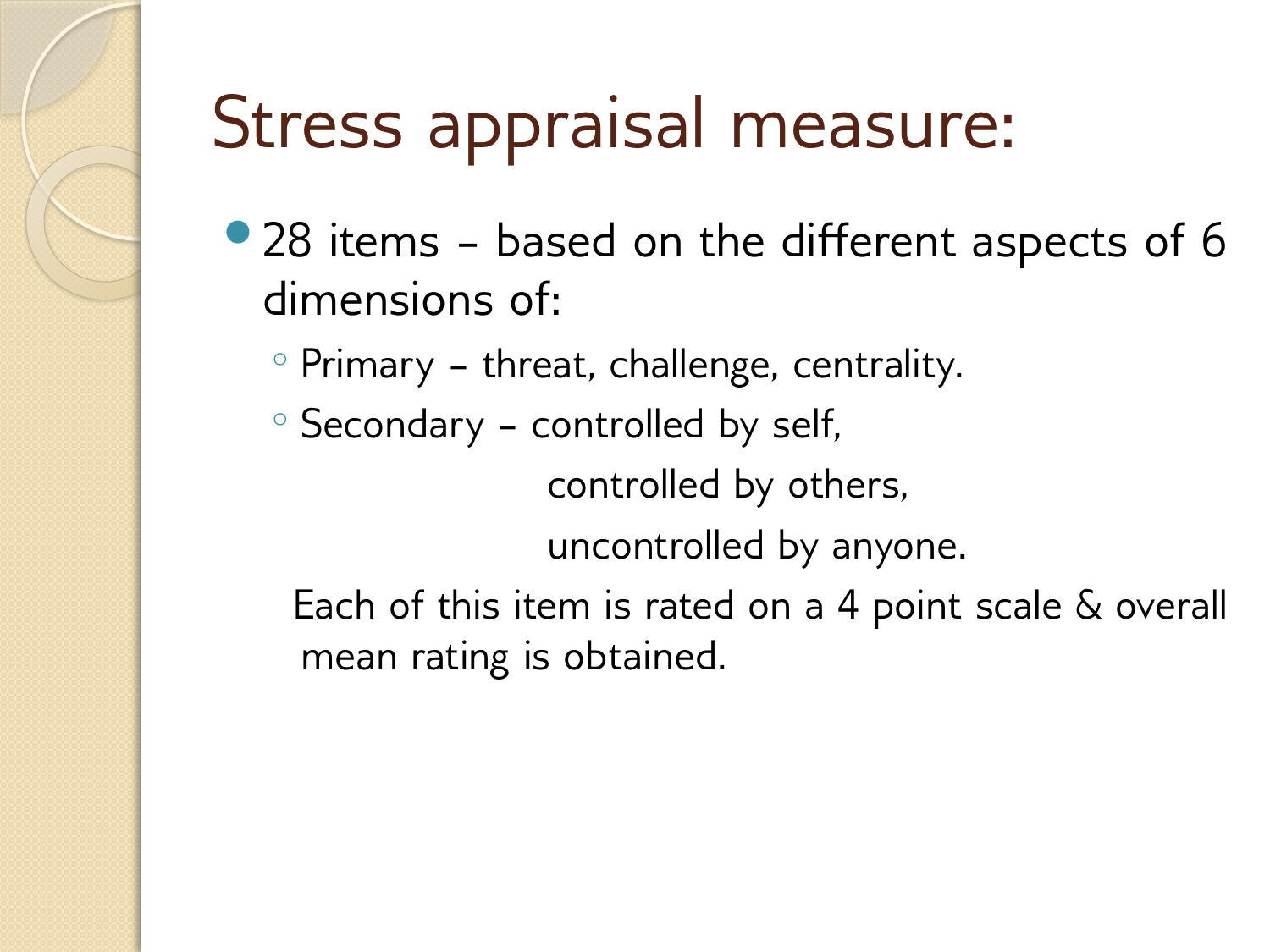

# Stress appraisal measure:
28 items – based on the different aspects of 6 dimensions of:
Primary – threat, challenge, centrality.
Secondary – controlled by self,
                      controlled by others,
                      uncontrolled by anyone.
  Each of this item is rated on a 4 point scale & overall mean rating is obtained.